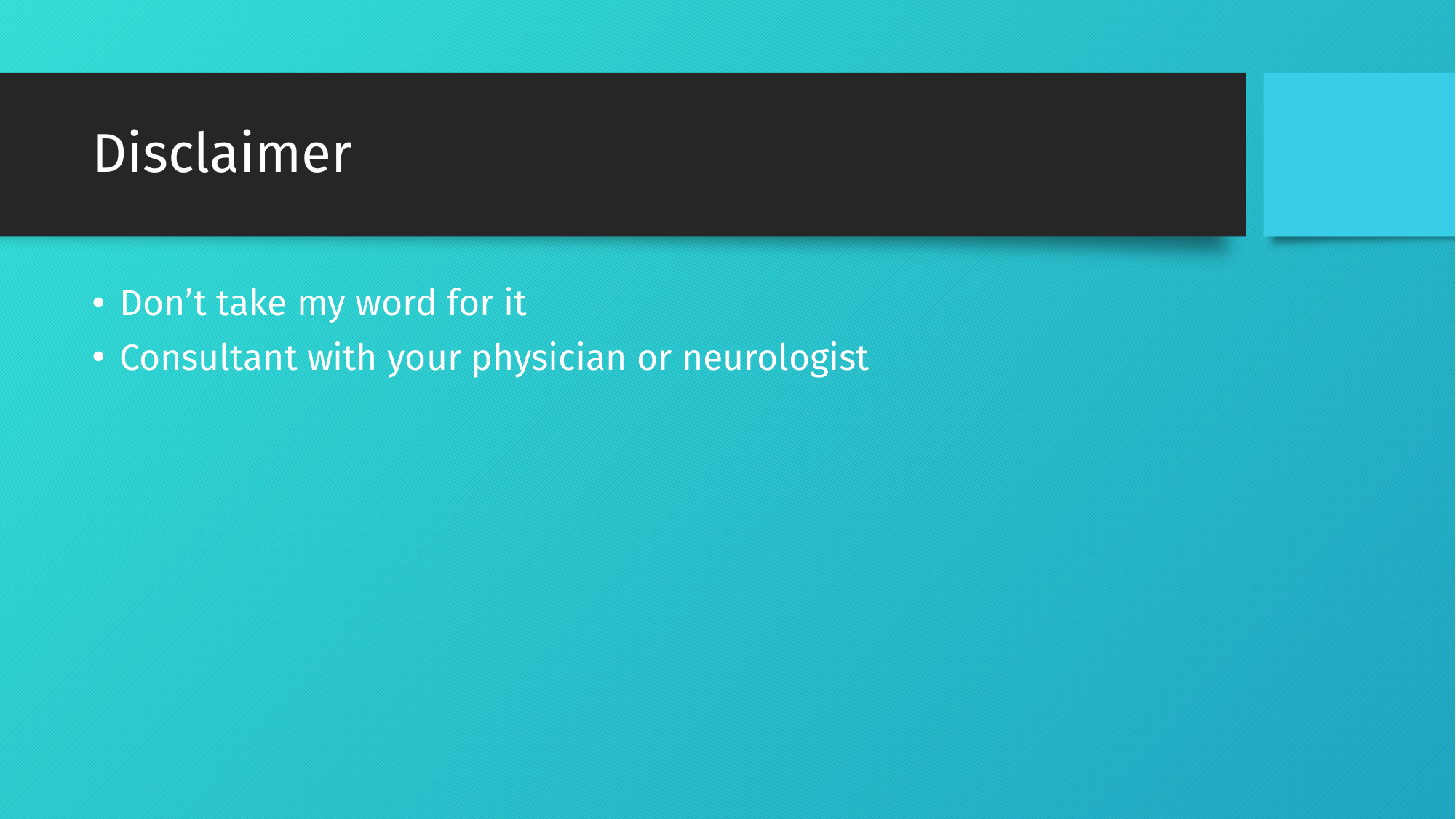

# Disclaimer
Don’t take my word for it
Consultant with your physician or neurologist